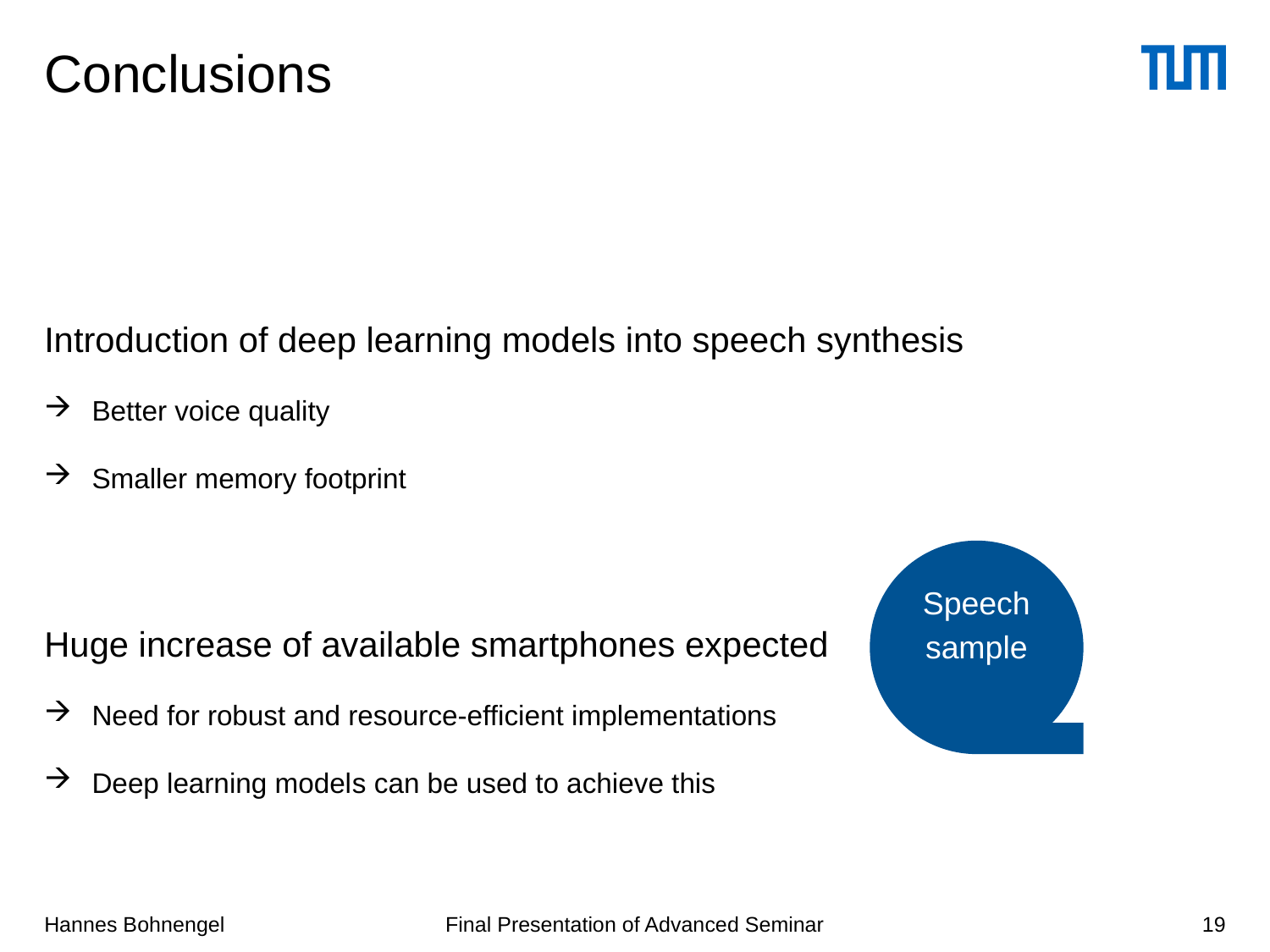

# Conclusions
Introduction of deep learning models into speech synthesis
Better voice quality
Smaller memory footprint

Huge increase of available smartphones expected
Need for robust and resource-efficient implementations
Deep learning models can be used to achieve this

Speech sample
19